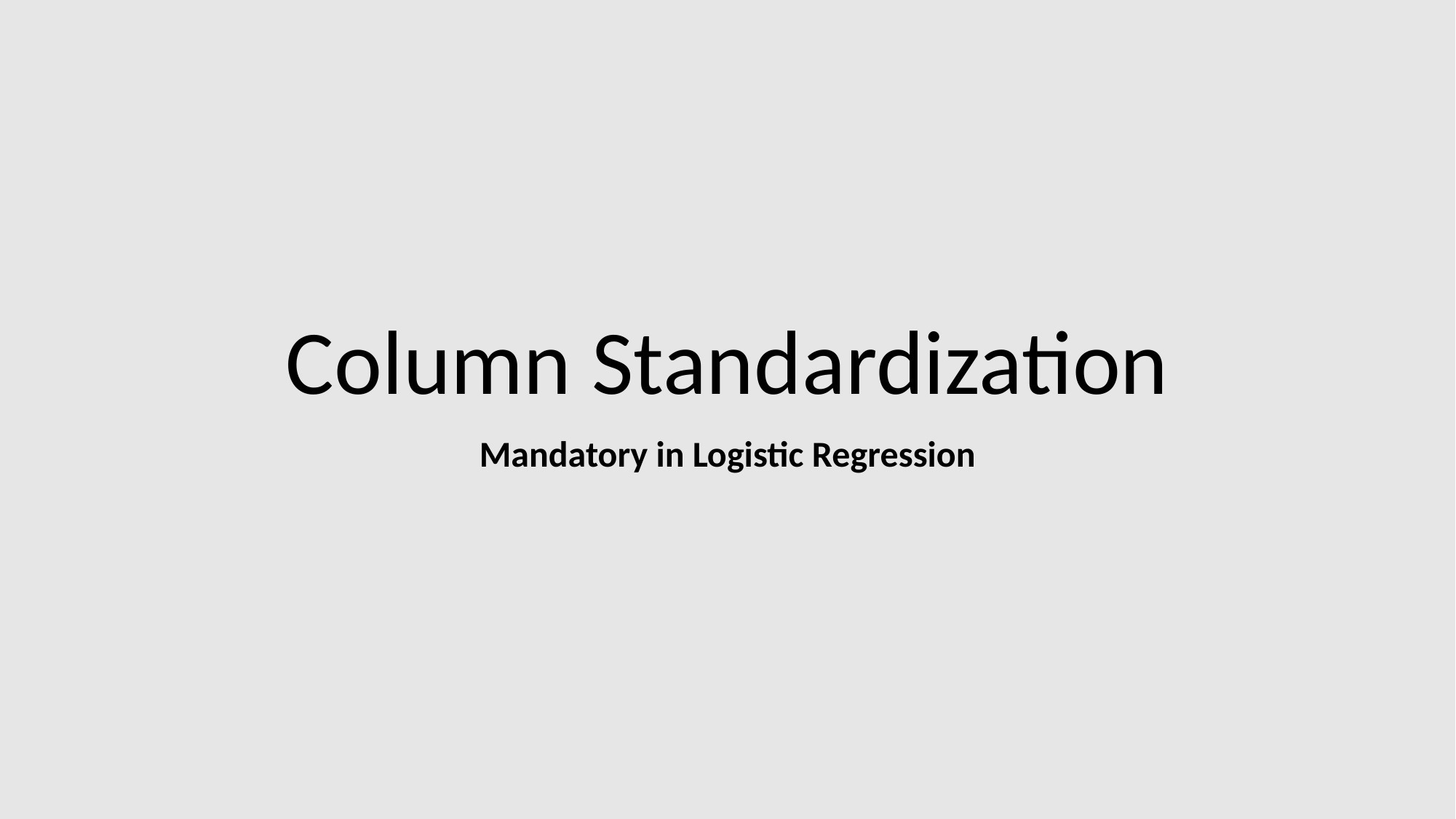

# Column Standardization
Mandatory in Logistic Regression